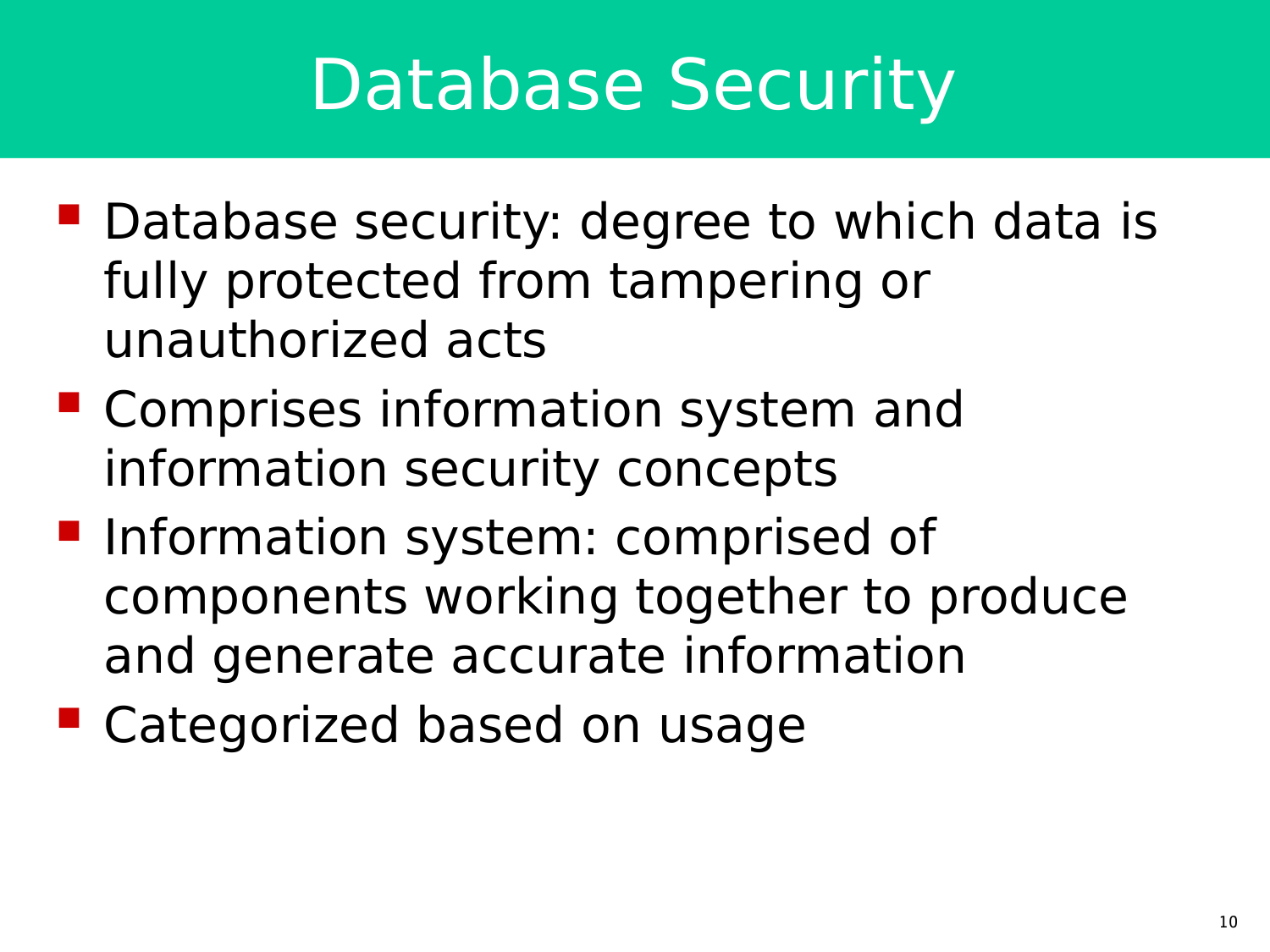

# Database Security
Database security: degree to which data is fully protected from tampering or unauthorized acts
Comprises information system and information security concepts
Information system: comprised of components working together to produce and generate accurate information
Categorized based on usage